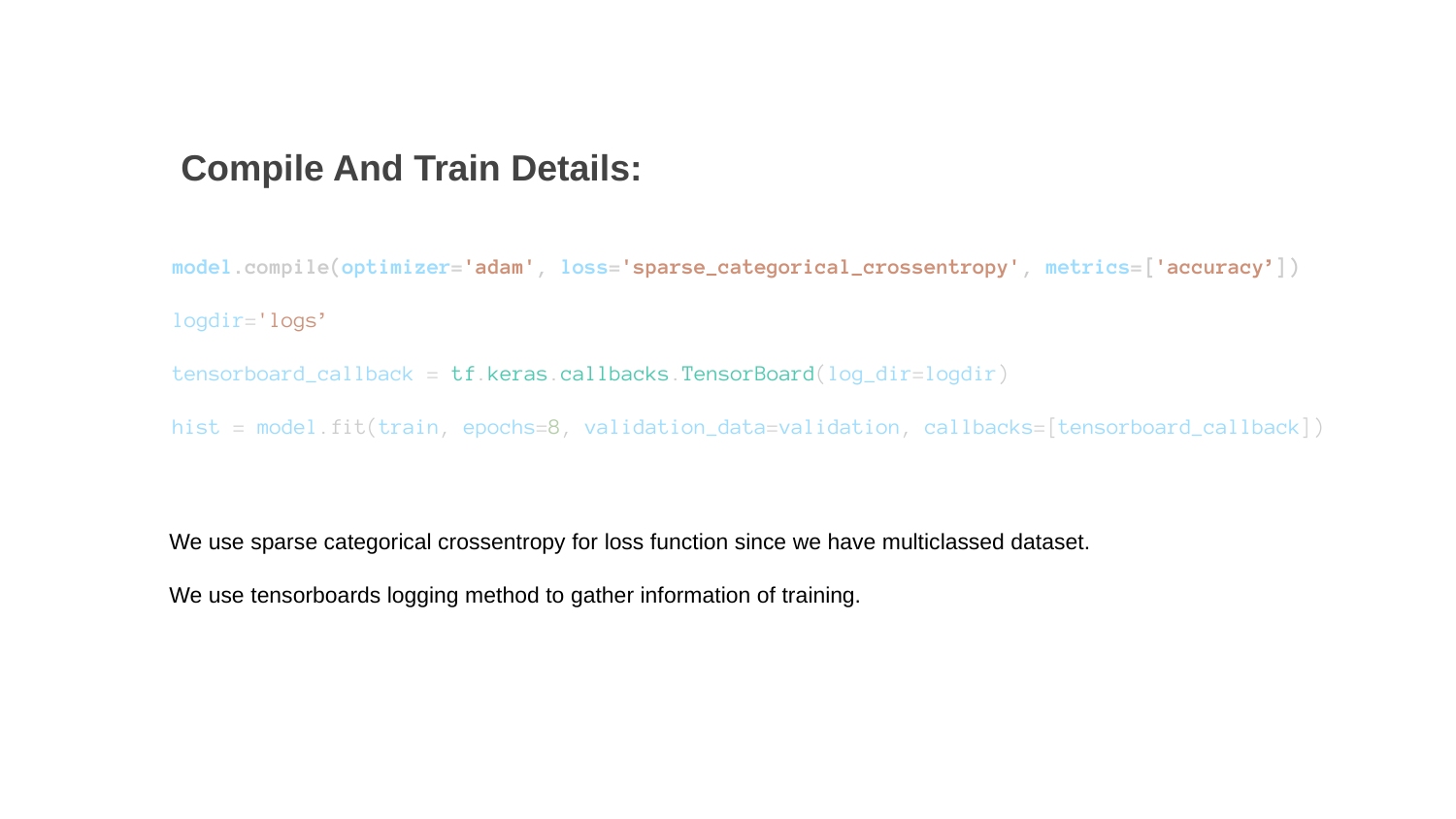

Compile And Train Details:
model.compile(optimizer='adam', loss='sparse_categorical_crossentropy', metrics=['accuracy’])

logdir='logs’

tensorboard_callback = tf.keras.callbacks.TensorBoard(log_dir=logdir)

hist = model.fit(train, epochs=8, validation_data=validation, callbacks=[tensorboard_callback])

We use sparse categorical crossentropy for loss function since we have multiclassed dataset.

We use tensorboards logging method to gather information of training.